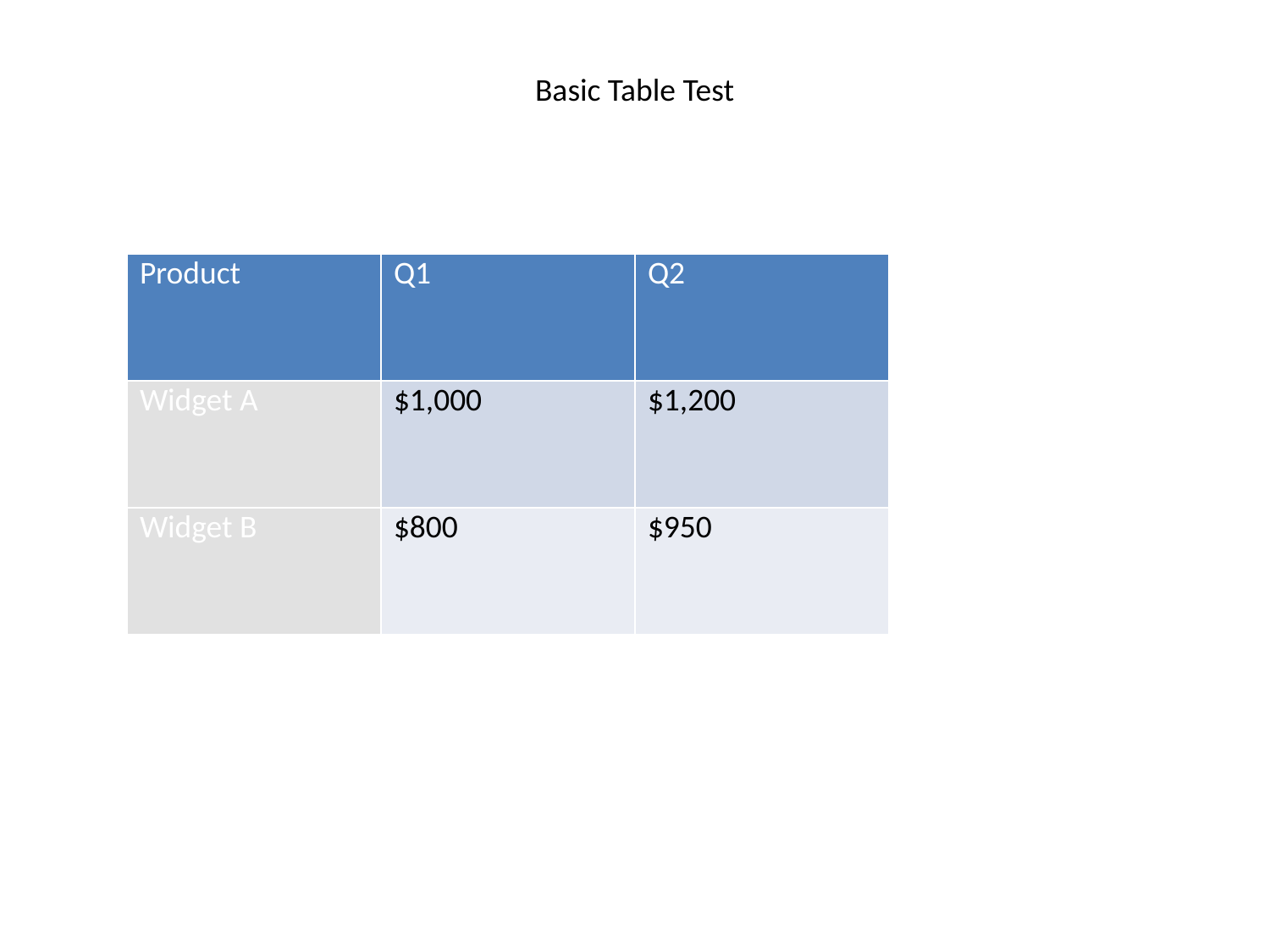

Basic Table Test
| Product | Q1 | Q2 |
| --- | --- | --- |
| Widget A | $1,000 | $1,200 |
| Widget B | $800 | $950 |